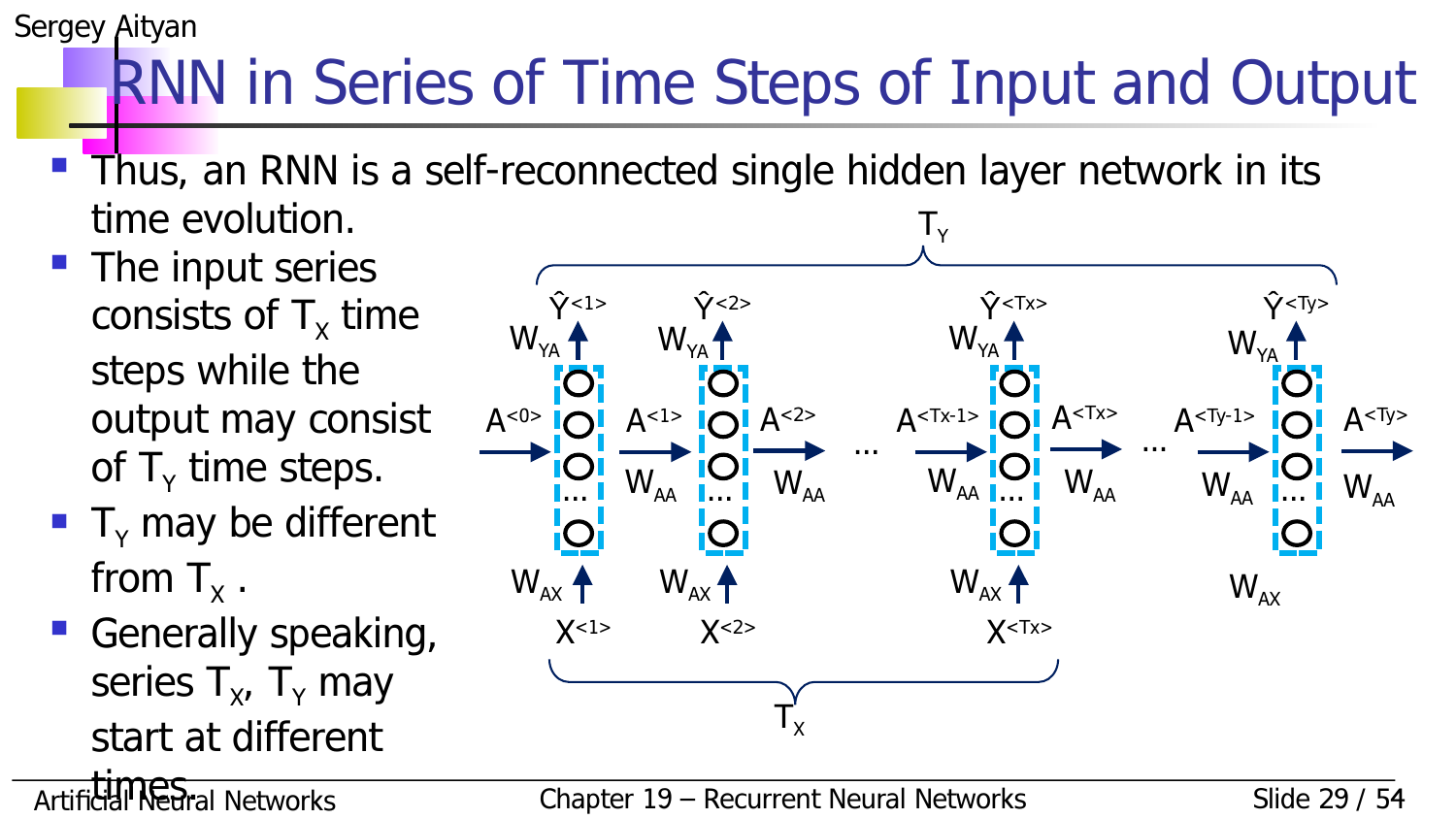

# RNN in Series of Time Steps of Input and Output
Thus, an RNN is a self-reconnected single hidden layer network in its time evolution.

TY
Ŷ<1>

…

A<0>
X<1>
Ŷ<2>

…

A<1>
X<2>
Ŷ<Tx>

…

A<Tx-1>
X<Tx>
Ŷ<Ty>

…

A<Ty-1>
WYA
WYA
WYA
WYA
A<Tx>
A<2>
A<Ty>
…
…

WAA
WAA
WAA
WAA
WAA
WAA
WAX
WAX
WAX
WAX
TX
The input series consists of TX time steps while the output may consist of TY time steps.
TY may be different from TX .
Generally speaking, series TX, TY may start at different times.